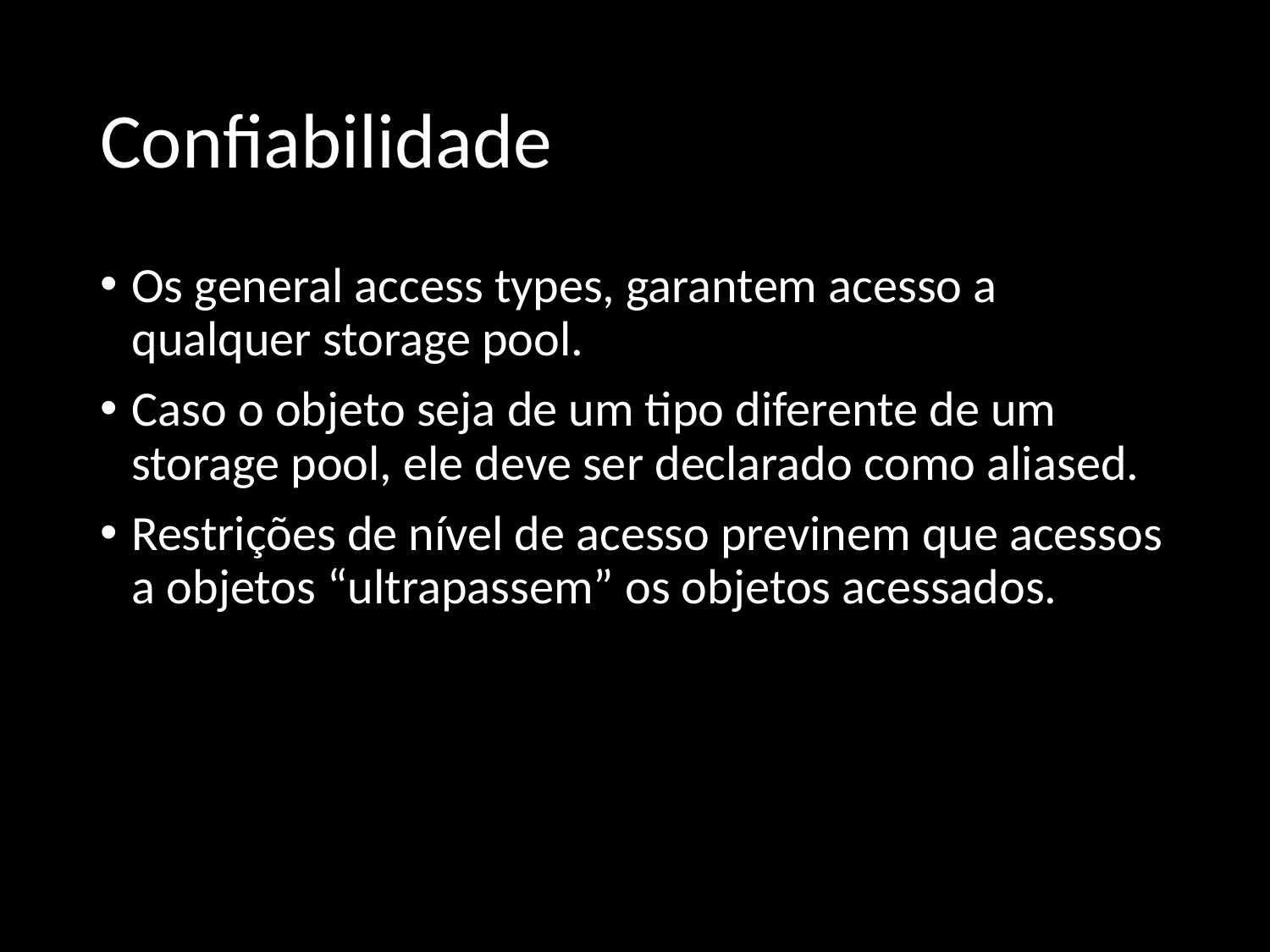

# Confiabilidade
Os general access types, garantem acesso a qualquer storage pool.
Caso o objeto seja de um tipo diferente de um storage pool, ele deve ser declarado como aliased.
Restrições de nível de acesso previnem que acessos a objetos “ultrapassem” os objetos acessados.